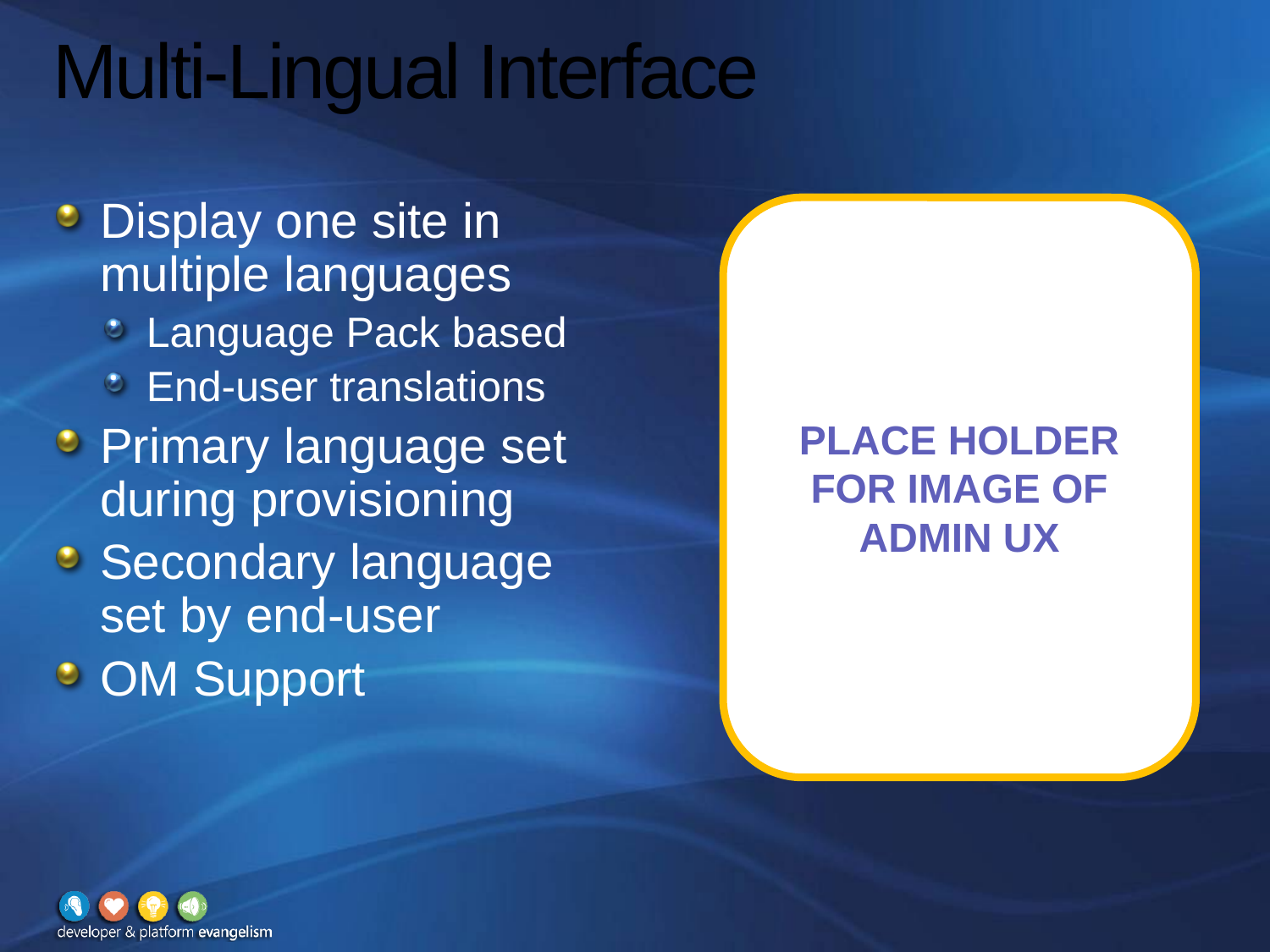

# Multi-Lingual Interface
Display one site in multiple languages
Language Pack based
End-user translations
Primary language set during provisioning
Secondary language set by end-user
OM Support
PLACE HOLDER FOR IMAGE OF ADMIN UX